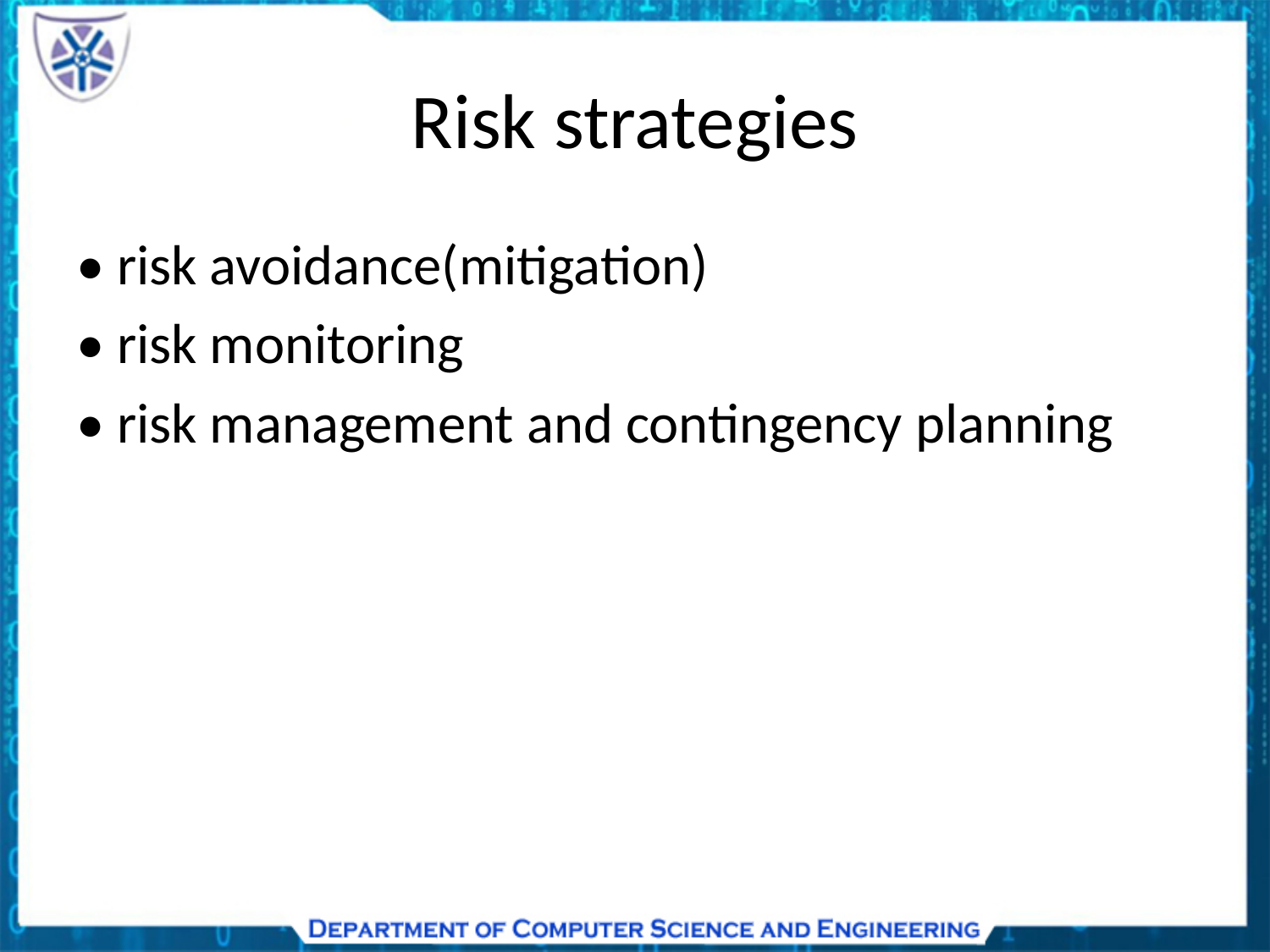

# Risk strategies
• risk avoidance(mitigation)
• risk monitoring
• risk management and contingency planning